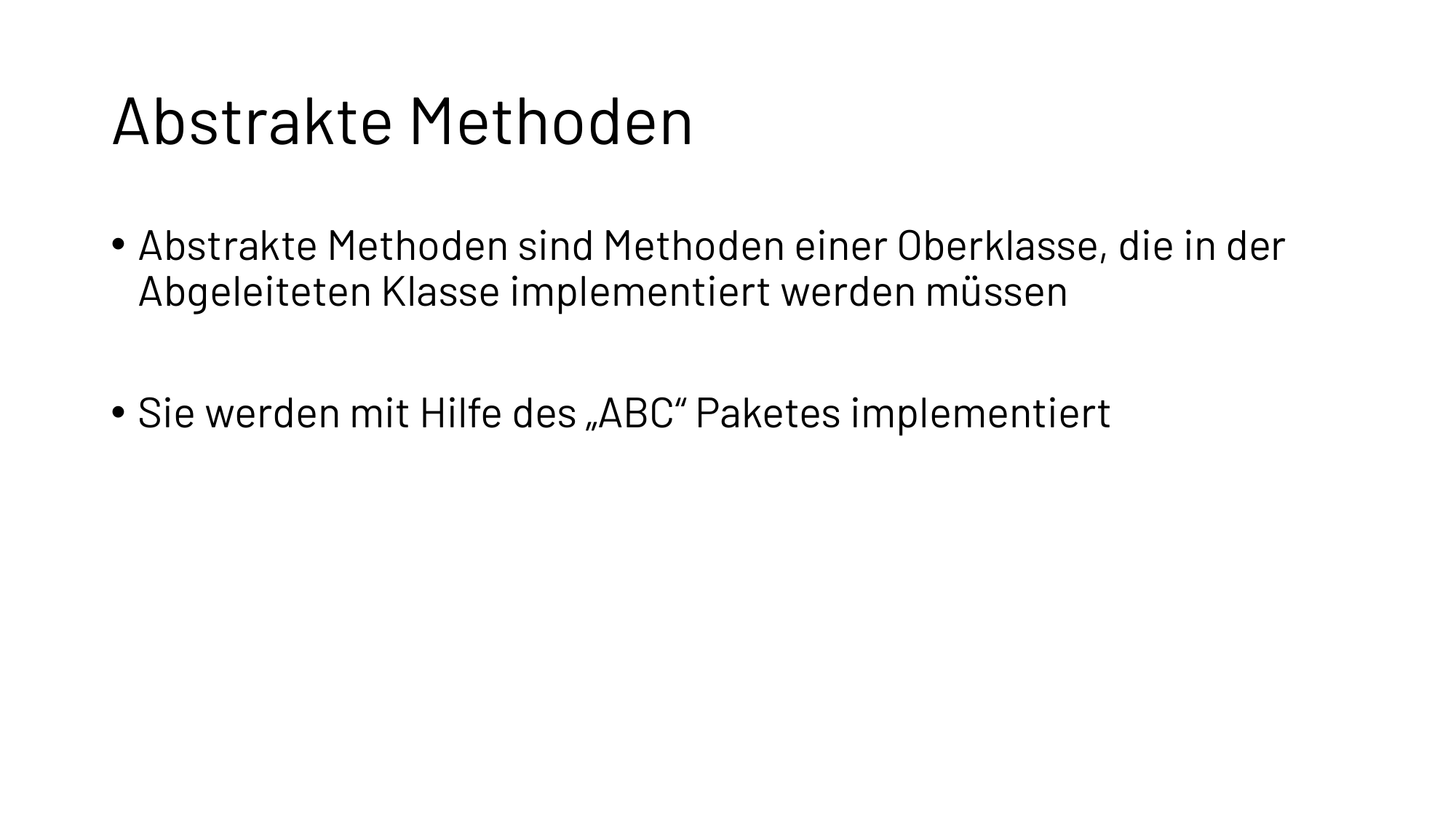

# Abstrakte Methoden
Abstrakte Methoden sind Methoden einer Oberklasse, die in der Abgeleiteten Klasse implementiert werden müssen

Sie werden mit Hilfe des „ABC“ Paketes implementiert